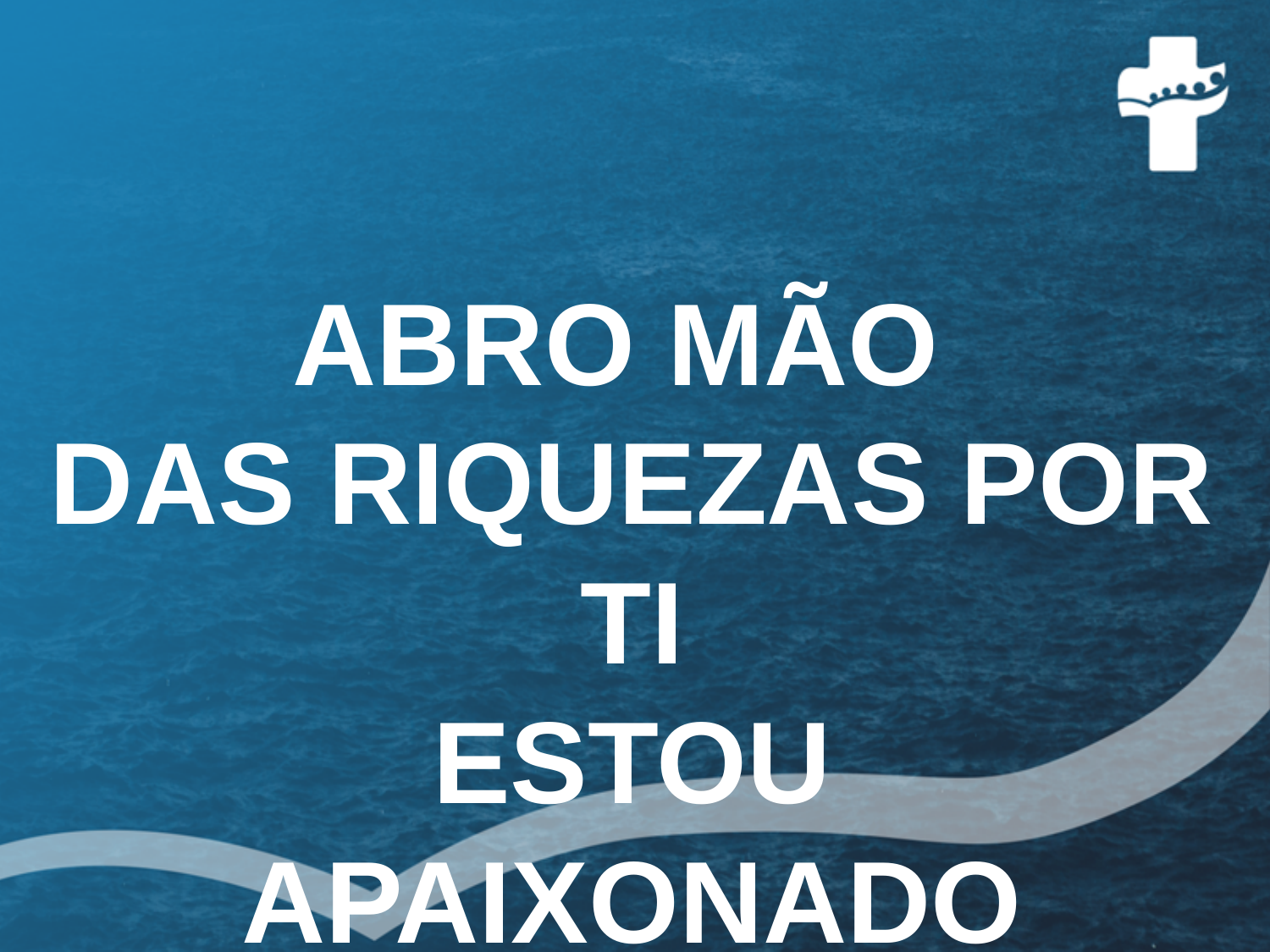

ABRO MÃO
DAS RIQUEZAS POR TI
ESTOU APAIXONADO